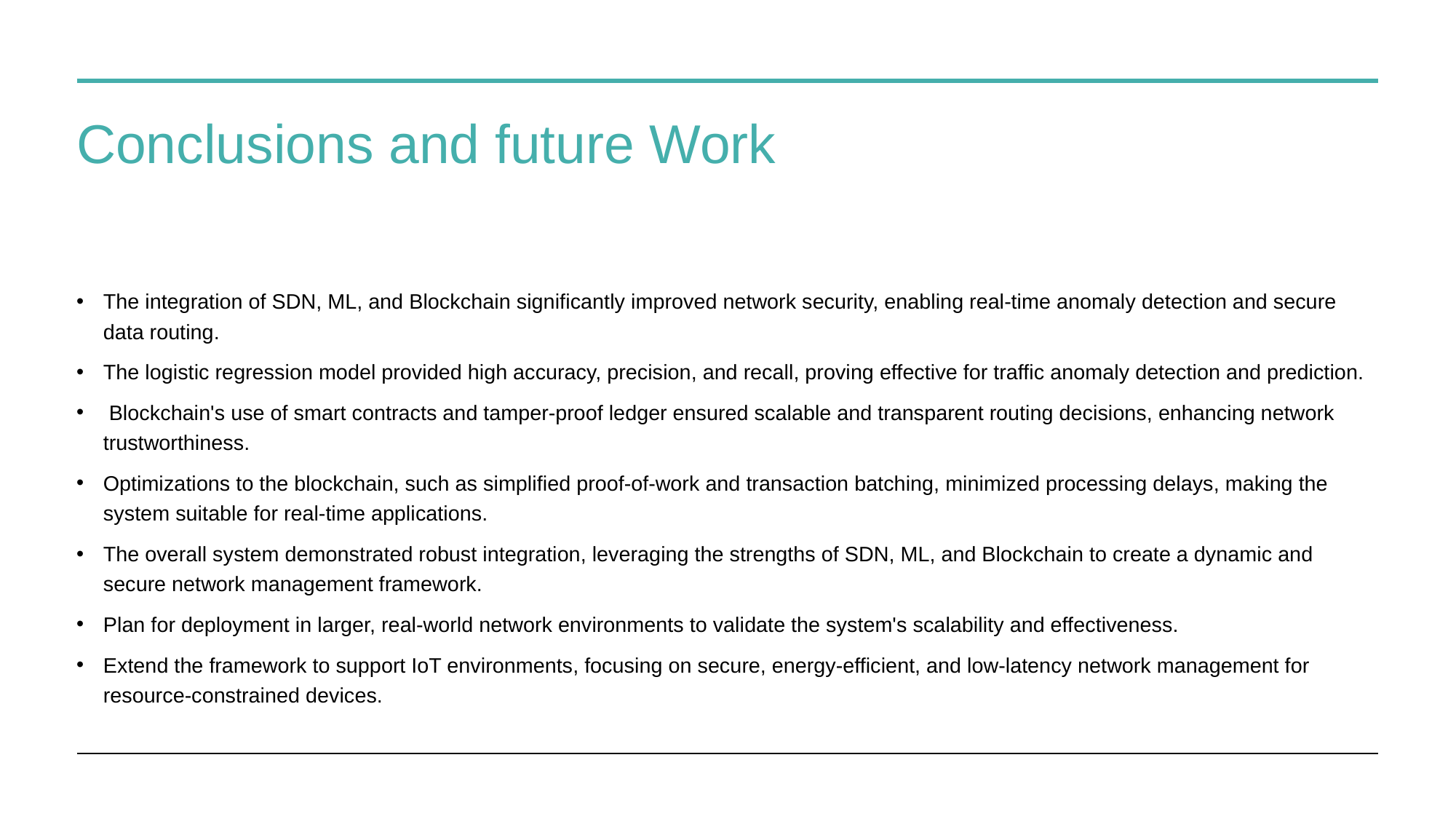

# Conclusions and future Work

The integration of SDN, ML, and Blockchain significantly improved network security, enabling real-time anomaly detection and secure data routing.
The logistic regression model provided high accuracy, precision, and recall, proving effective for traffic anomaly detection and prediction.
 Blockchain's use of smart contracts and tamper-proof ledger ensured scalable and transparent routing decisions, enhancing network trustworthiness.
Optimizations to the blockchain, such as simplified proof-of-work and transaction batching, minimized processing delays, making the system suitable for real-time applications.
The overall system demonstrated robust integration, leveraging the strengths of SDN, ML, and Blockchain to create a dynamic and secure network management framework.
Plan for deployment in larger, real-world network environments to validate the system's scalability and effectiveness.
Extend the framework to support IoT environments, focusing on secure, energy-efficient, and low-latency network management for resource-constrained devices.